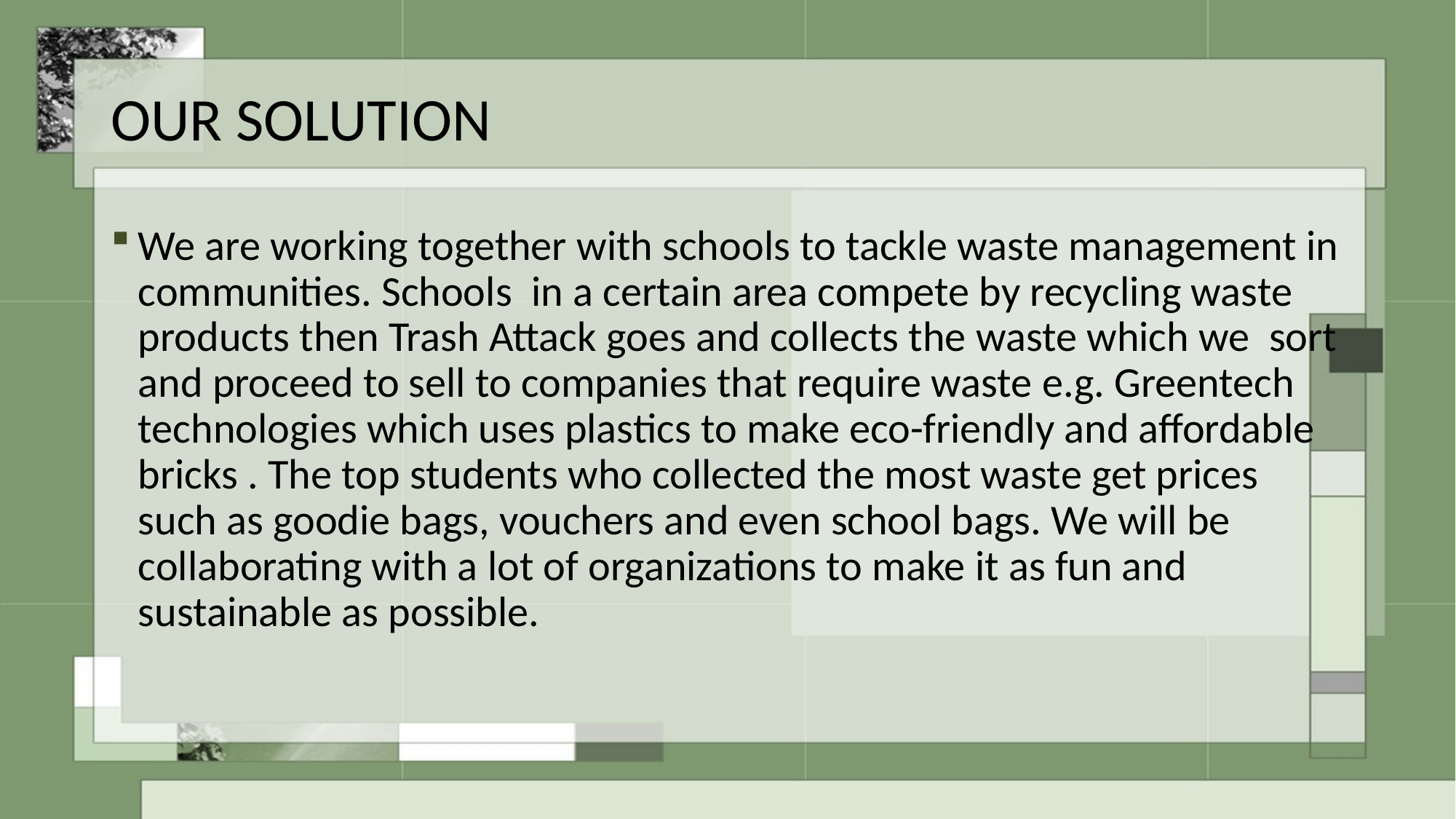

# OUR SOLUTION
We are working together with schools to tackle waste management in communities. Schools  in a certain area compete by recycling waste products then Trash Attack goes and collects the waste which we  sort and proceed to sell to companies that require waste e.g. Greentech technologies which uses plastics to make eco-friendly and affordable bricks . The top students who collected the most waste get prices such as goodie bags, vouchers and even school bags. We will be collaborating with a lot of organizations to make it as fun and sustainable as possible.